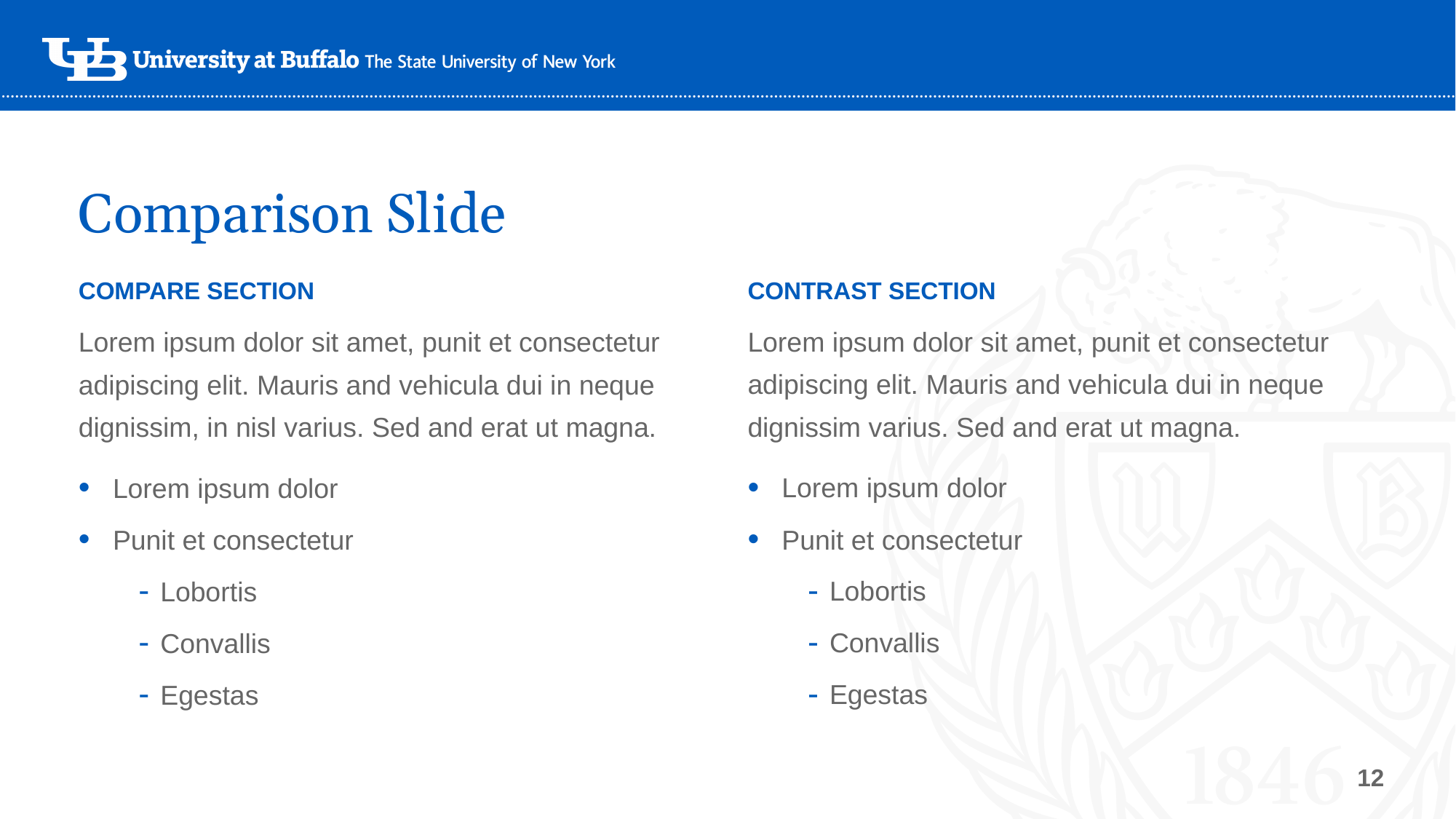

# Comparison Slide
Compare Section
Contrast Section
Lorem ipsum dolor sit amet, punit et consectetur adipiscing elit. Mauris and vehicula dui in neque dignissim varius. Sed and erat ut magna.
Lorem ipsum dolor
Punit et consectetur
Lobortis
Convallis
Egestas

Lorem ipsum dolor sit amet, punit et consectetur adipiscing elit. Mauris and vehicula dui in neque dignissim, in nisl varius. Sed and erat ut magna.
Lorem ipsum dolor
Punit et consectetur
Lobortis
Convallis
Egestas
12